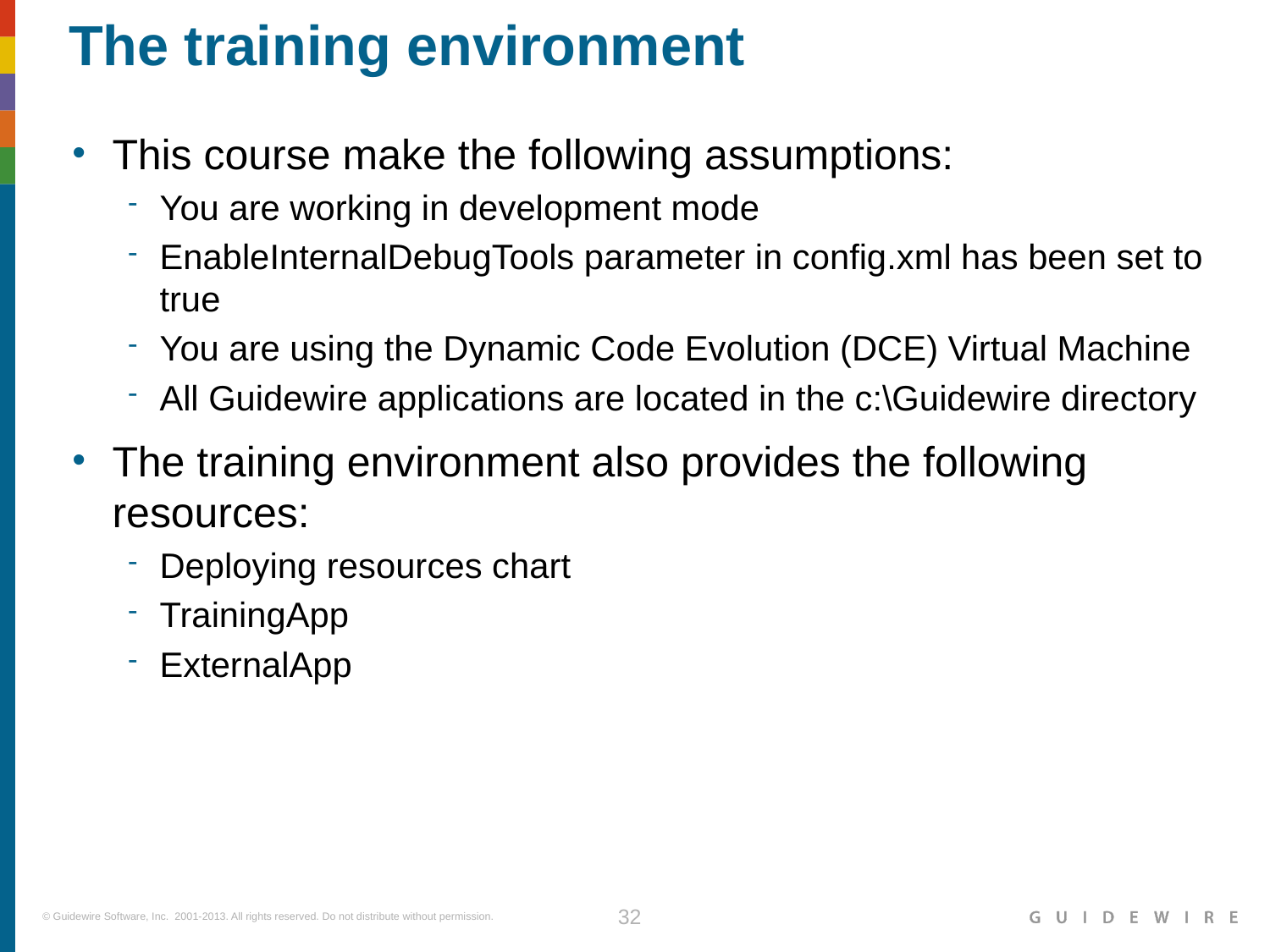

# The training environment
This course make the following assumptions:
You are working in development mode
EnableInternalDebugTools parameter in config.xml has been set to true
You are using the Dynamic Code Evolution (DCE) Virtual Machine
All Guidewire applications are located in the c:\Guidewire directory
The training environment also provides the following resources:
Deploying resources chart
TrainingApp
ExternalApp